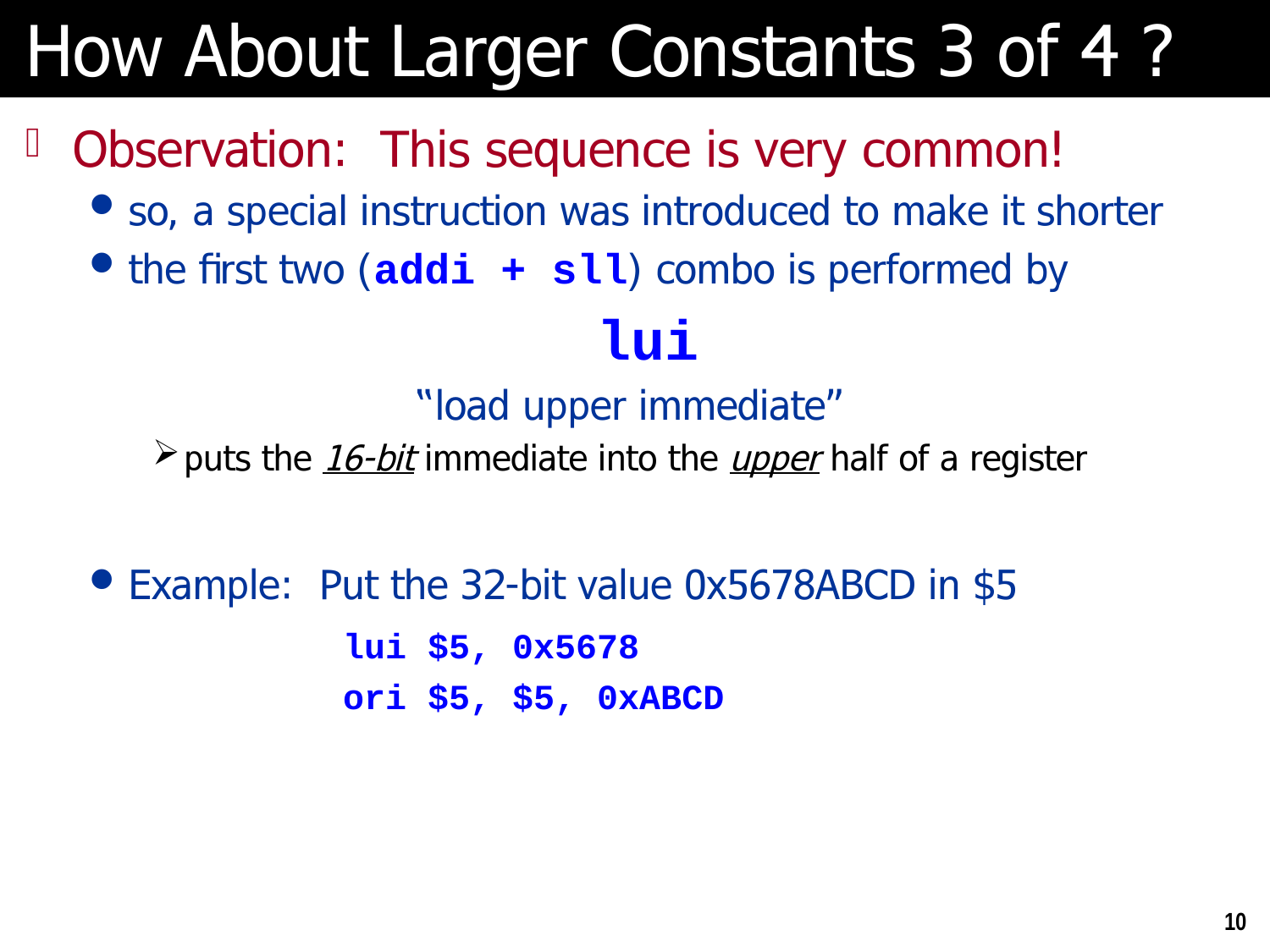

# How About Larger Constants 3 of 4 ?

Observation:  This sequence is very common!
so, a special instruction was introduced to make it shorter
the first two (addi + sll) combo is performed by
				lui
		      “load upper immediate”
puts the 16-bit immediate into the upper half of a register

Example:  Put the 32-bit value 0x5678ABCD in $5
		lui $5, 0x5678
		ori $5, $5, 0xABCD
10